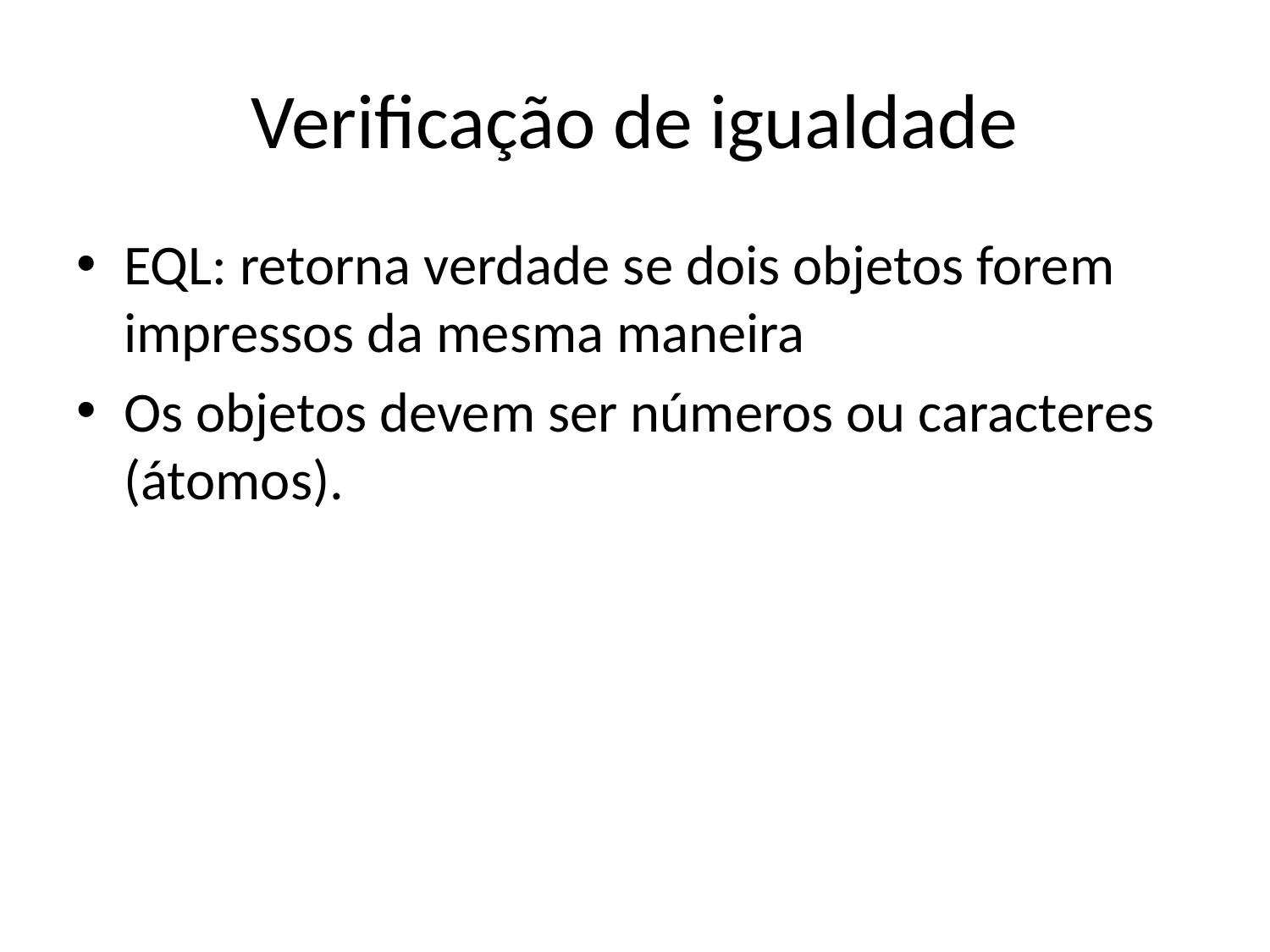

# Verificação de igualdade
EQL: retorna verdade se dois objetos forem impressos da mesma maneira
Os objetos devem ser números ou caracteres (átomos).